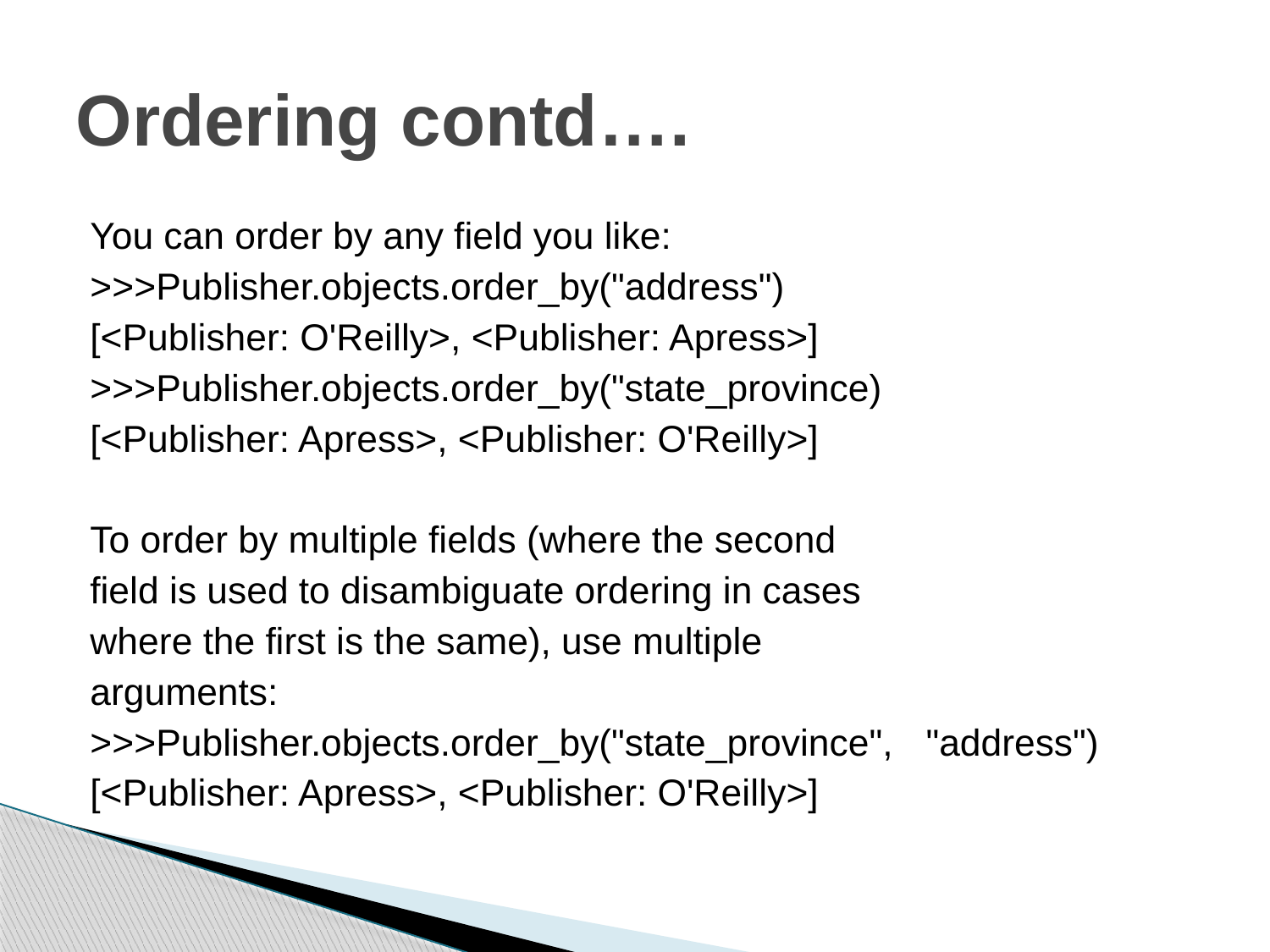

# Ordering contd….
You can order by any field you like:
>>>Publisher.objects.order_by("address")
[<Publisher: O'Reilly>, <Publisher: Apress>]
>>>Publisher.objects.order_by("state_province)
[<Publisher: Apress>, <Publisher: O'Reilly>]

To order by multiple fields (where the second
field is used to disambiguate ordering in cases
where the first is the same), use multiple
arguments:
>>>Publisher.objects.order_by("state_province", 						"address")
[<Publisher: Apress>, <Publisher: O'Reilly>]